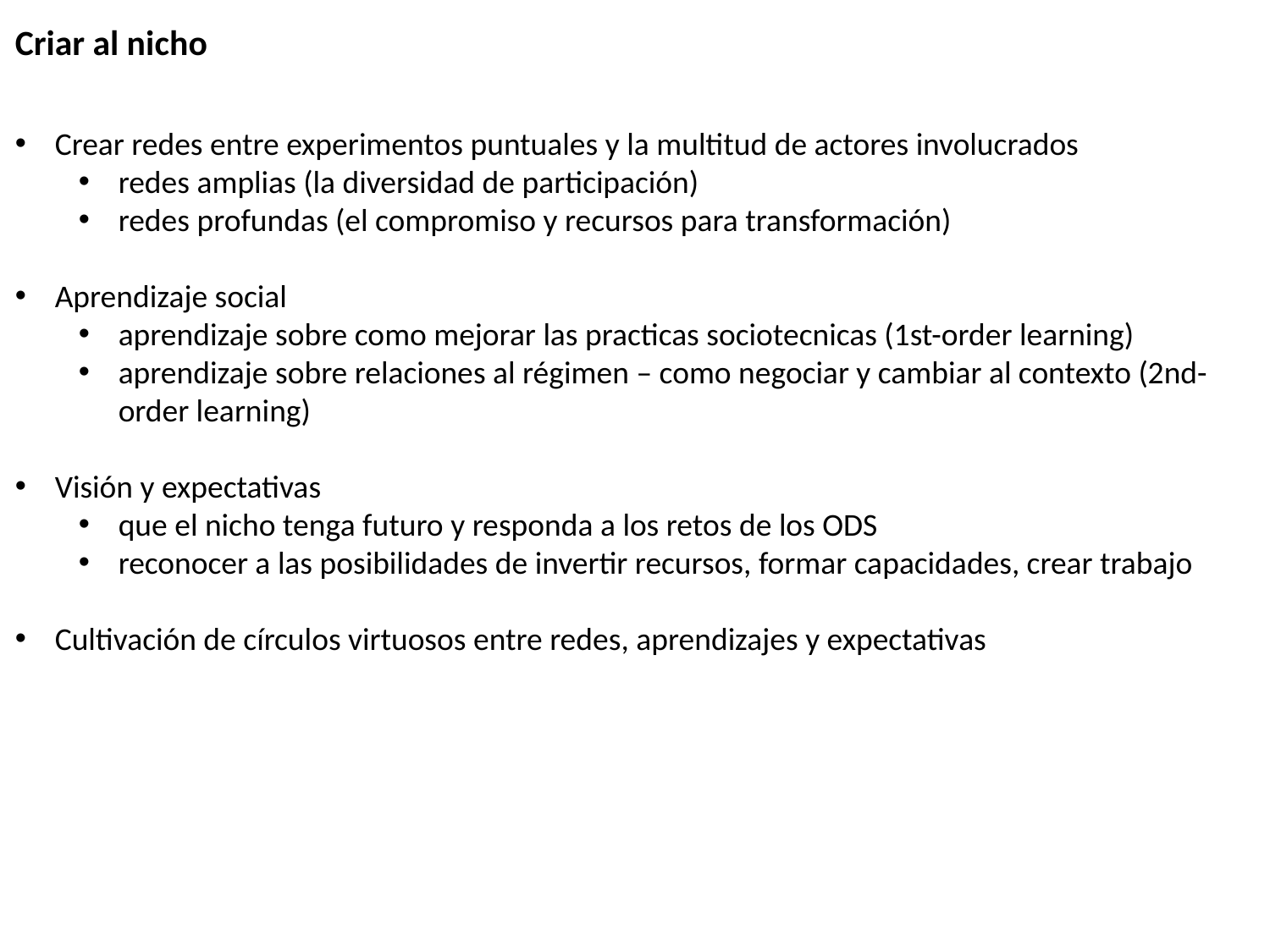

Criar al nicho
Crear redes entre experimentos puntuales y la multitud de actores involucrados
redes amplias (la diversidad de participación)
redes profundas (el compromiso y recursos para transformación)

Aprendizaje social
aprendizaje sobre como mejorar las practicas sociotecnicas (1st-order learning)
aprendizaje sobre relaciones al régimen – como negociar y cambiar al contexto (2nd-order learning)

Visión y expectativas
que el nicho tenga futuro y responda a los retos de los ODS
reconocer a las posibilidades de invertir recursos, formar capacidades, crear trabajo

Cultivación de círculos virtuosos entre redes, aprendizajes y expectativas